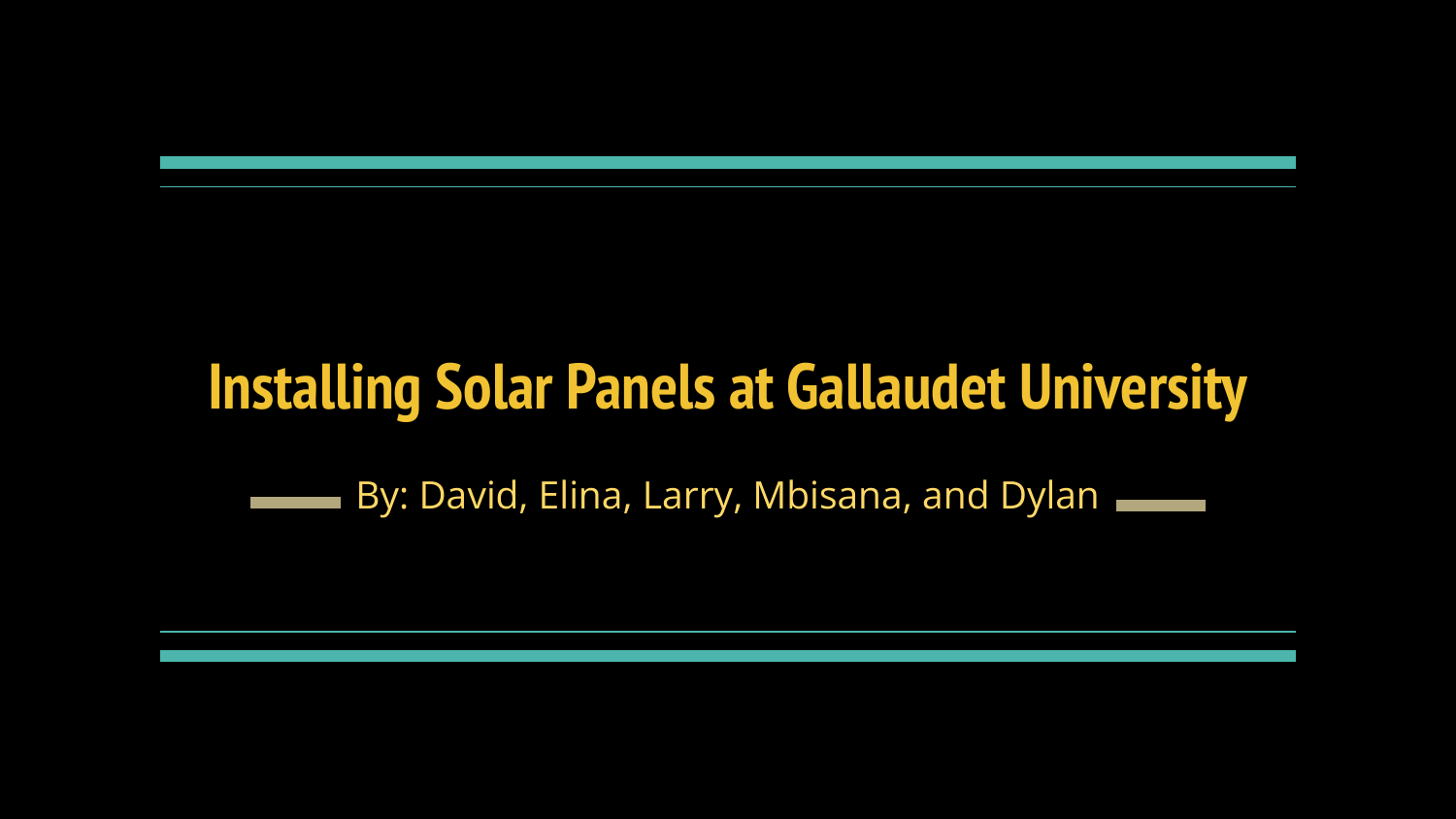

# Installing Solar Panels at Gallaudet University
By: David, Elina, Larry, Mbisana, and Dylan